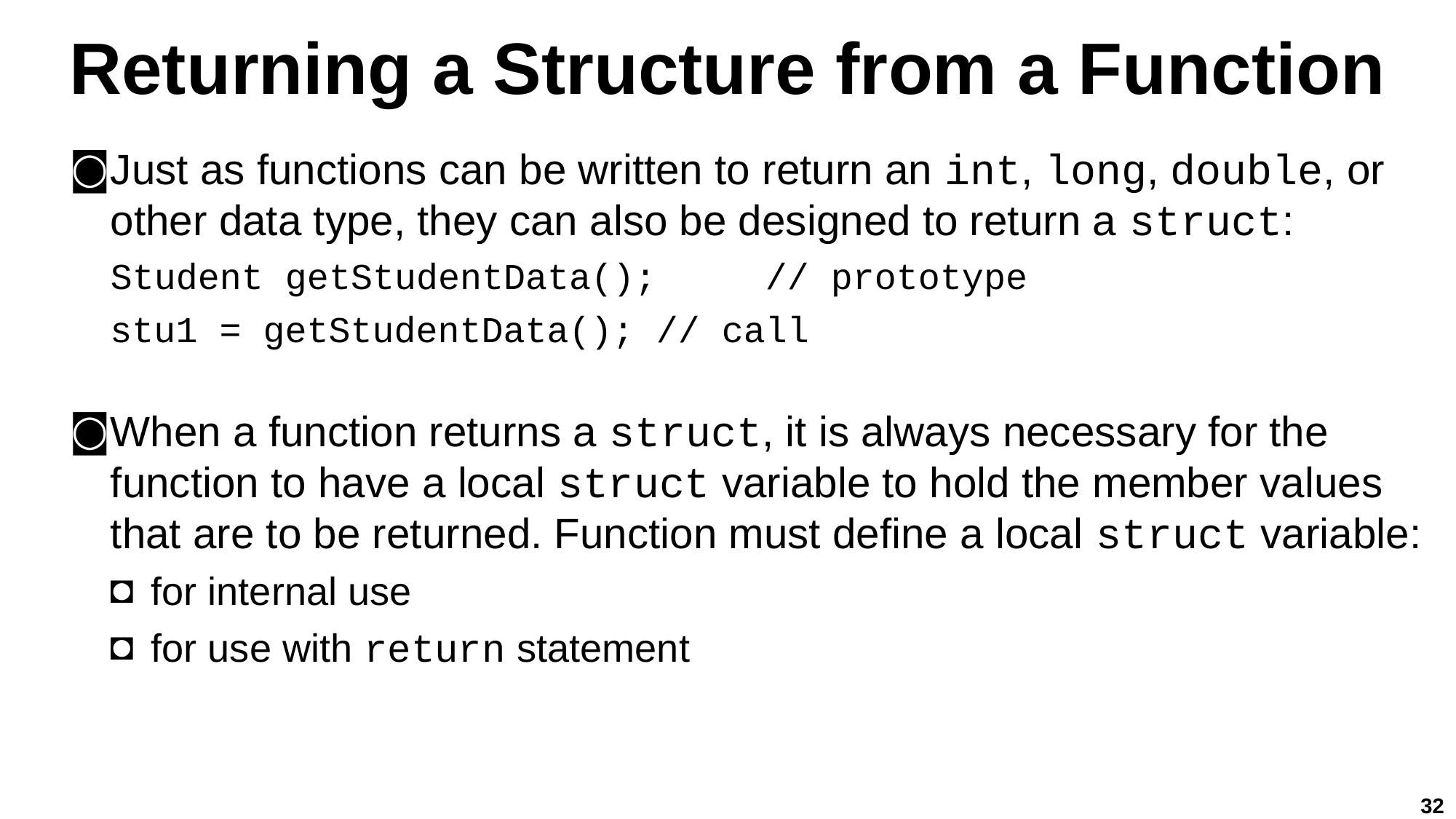

# Returning a Structure from a Function
Just as functions can be written to return an int, long, double, or other data type, they can also be designed to return a struct:
Student getStudentData(); 	// prototype
stu1 = getStudentData(); 	// call
When a function returns a struct, it is always necessary for the function to have a local struct variable to hold the member values that are to be returned. Function must define a local struct variable:
for internal use
for use with return statement
32